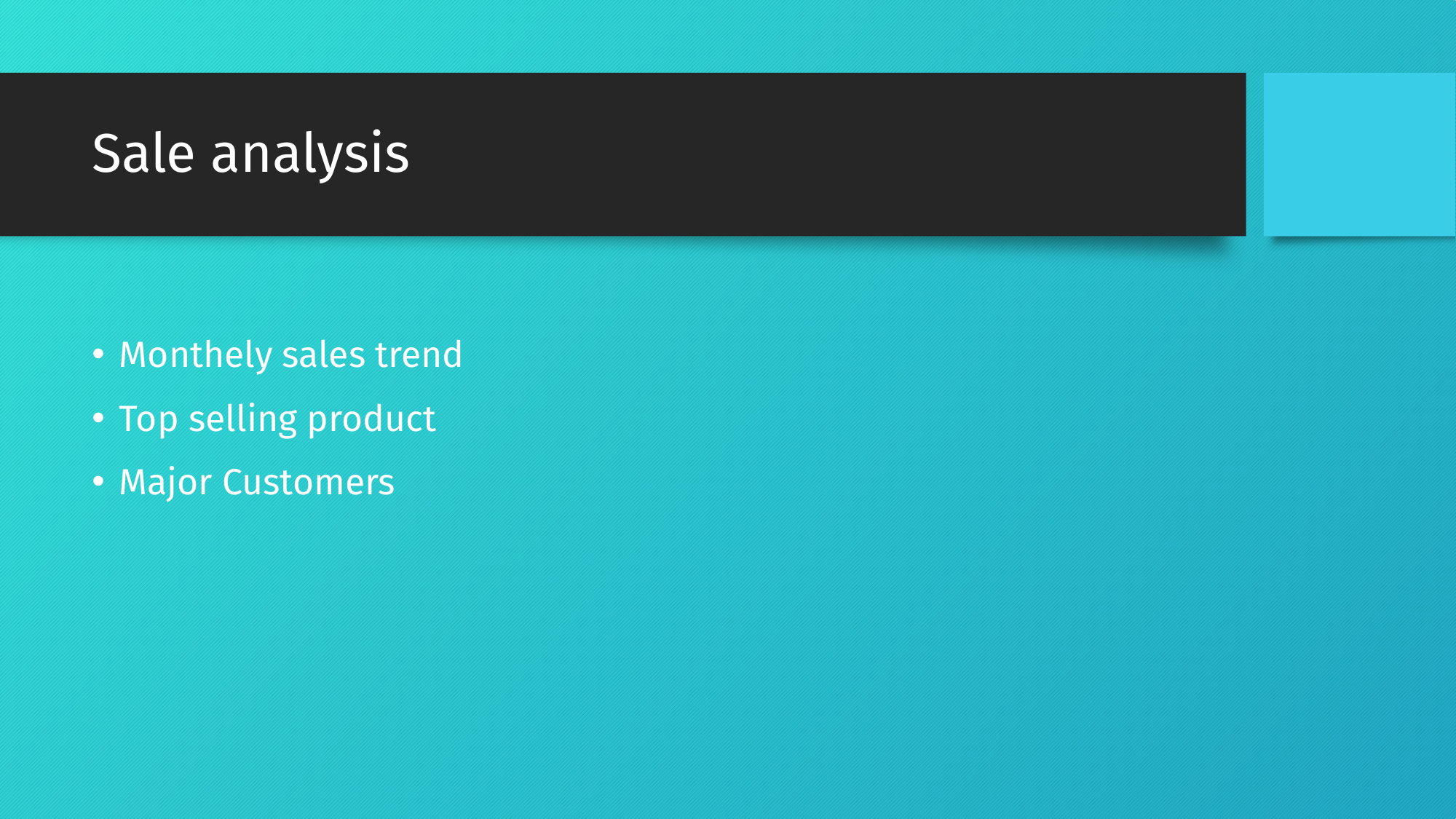

# Sale analysis

Monthely sales trend
Top selling product
Major Customers